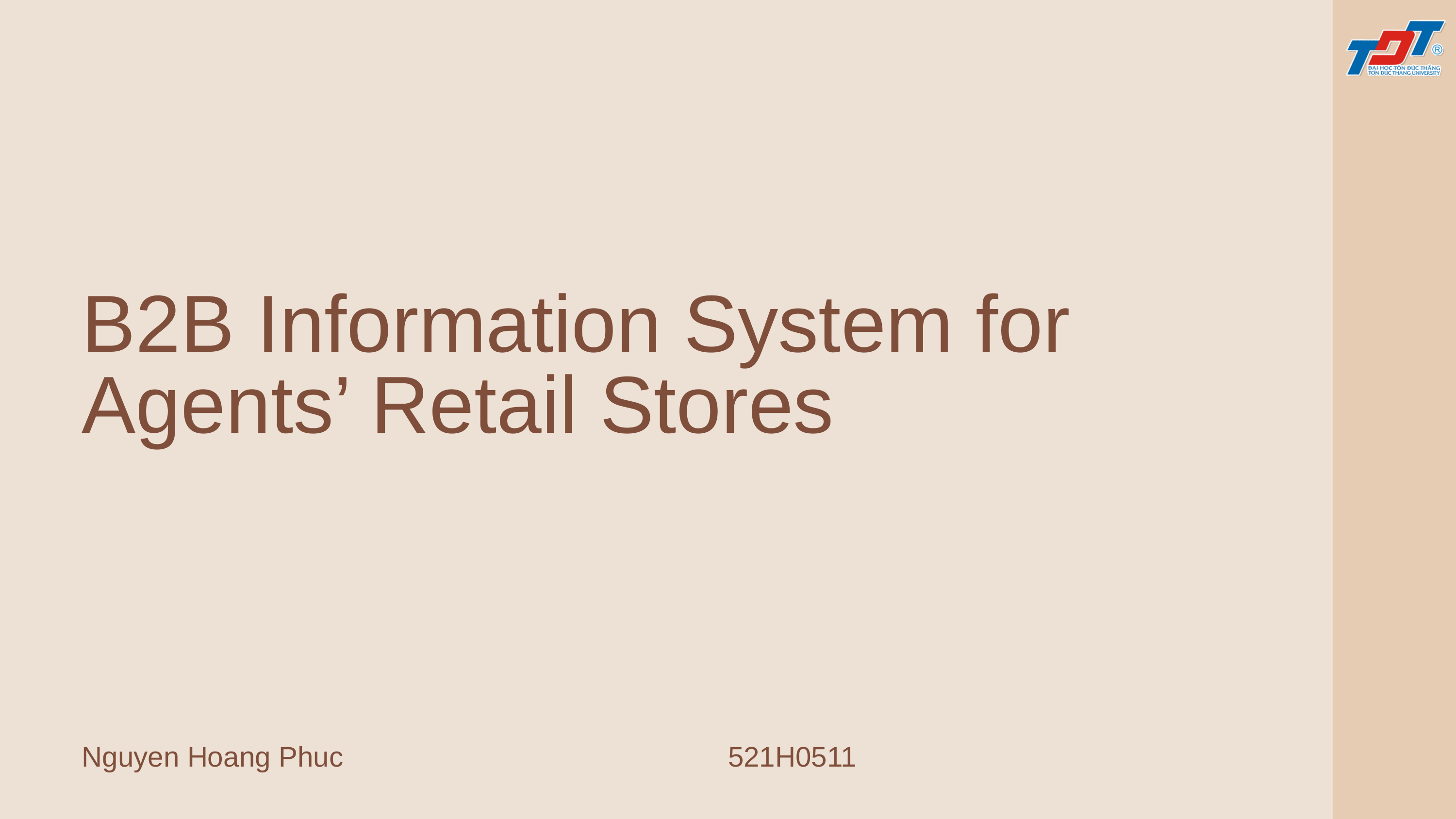

B2B Information System for Agents’ Retail Stores
Nguyen Hoang Phuc
521H0511